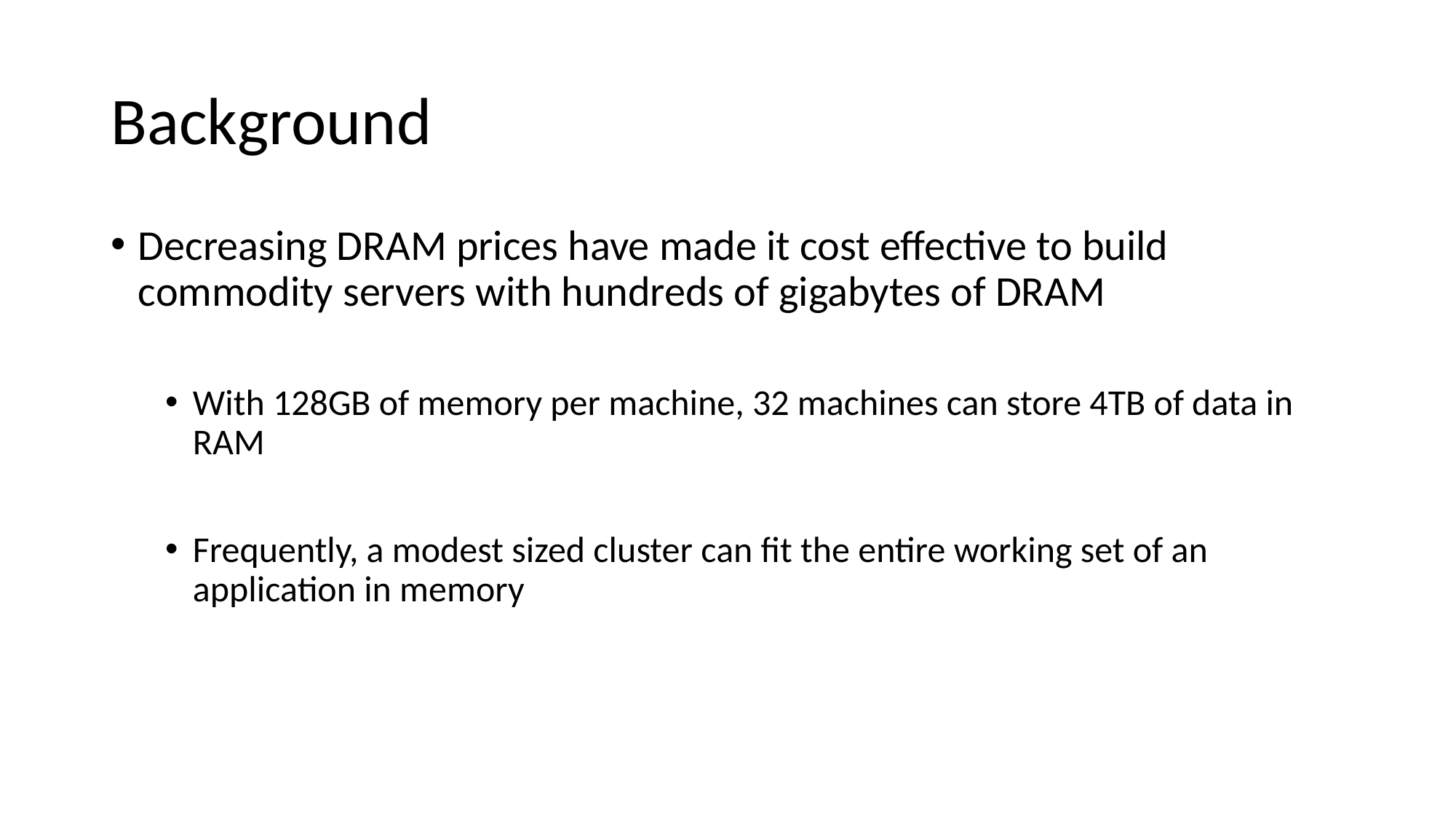

# Background
Decreasing DRAM prices have made it cost effective to build commodity servers with hundreds of gigabytes of DRAM

With 128GB of memory per machine, 32 machines can store 4TB of data in RAM

Frequently, a modest sized cluster can fit the entire working set of an application in memory